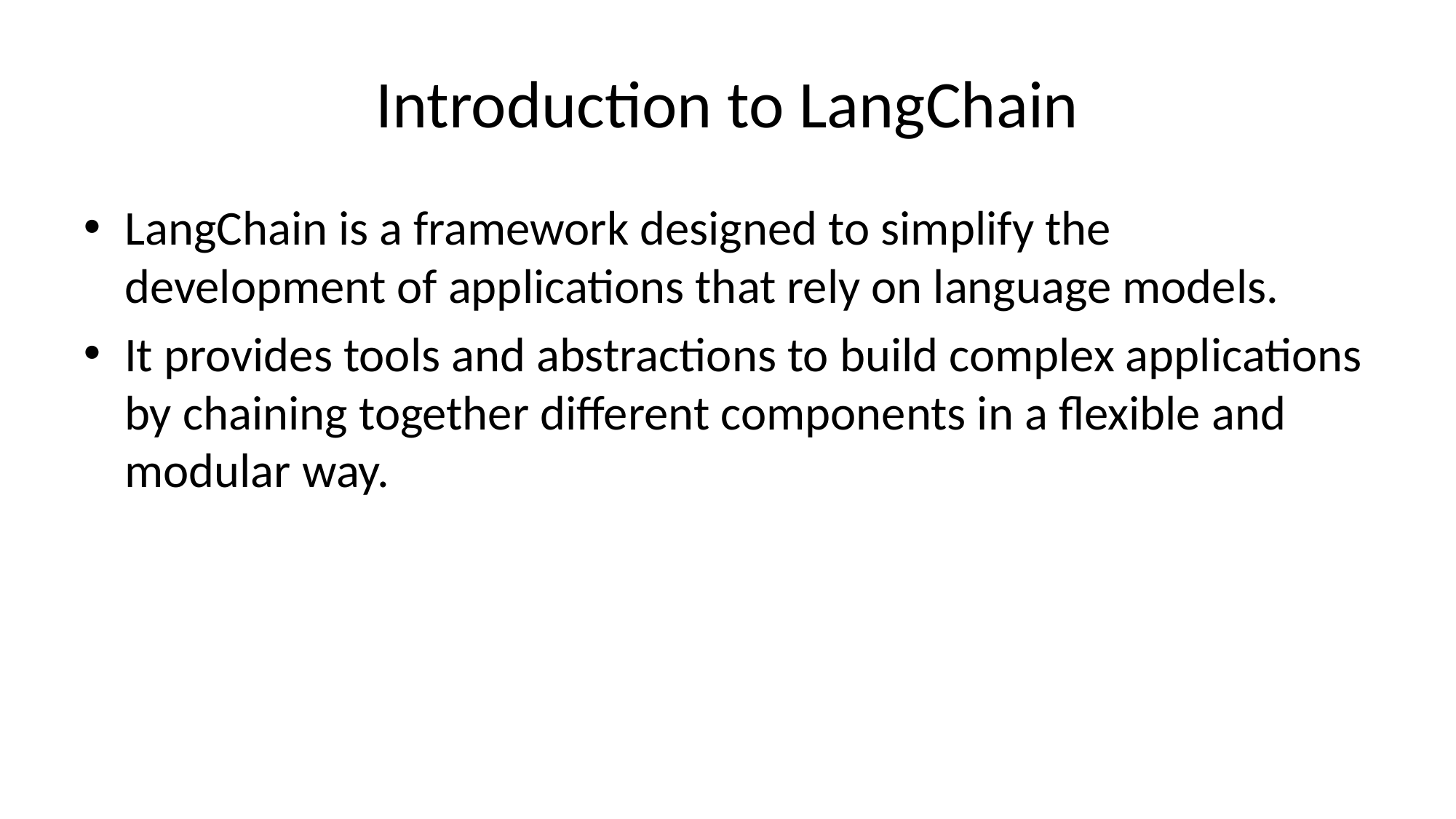

# Introduction to LangChain
LangChain is a framework designed to simplify the development of applications that rely on language models.
It provides tools and abstractions to build complex applications by chaining together different components in a flexible and modular way.